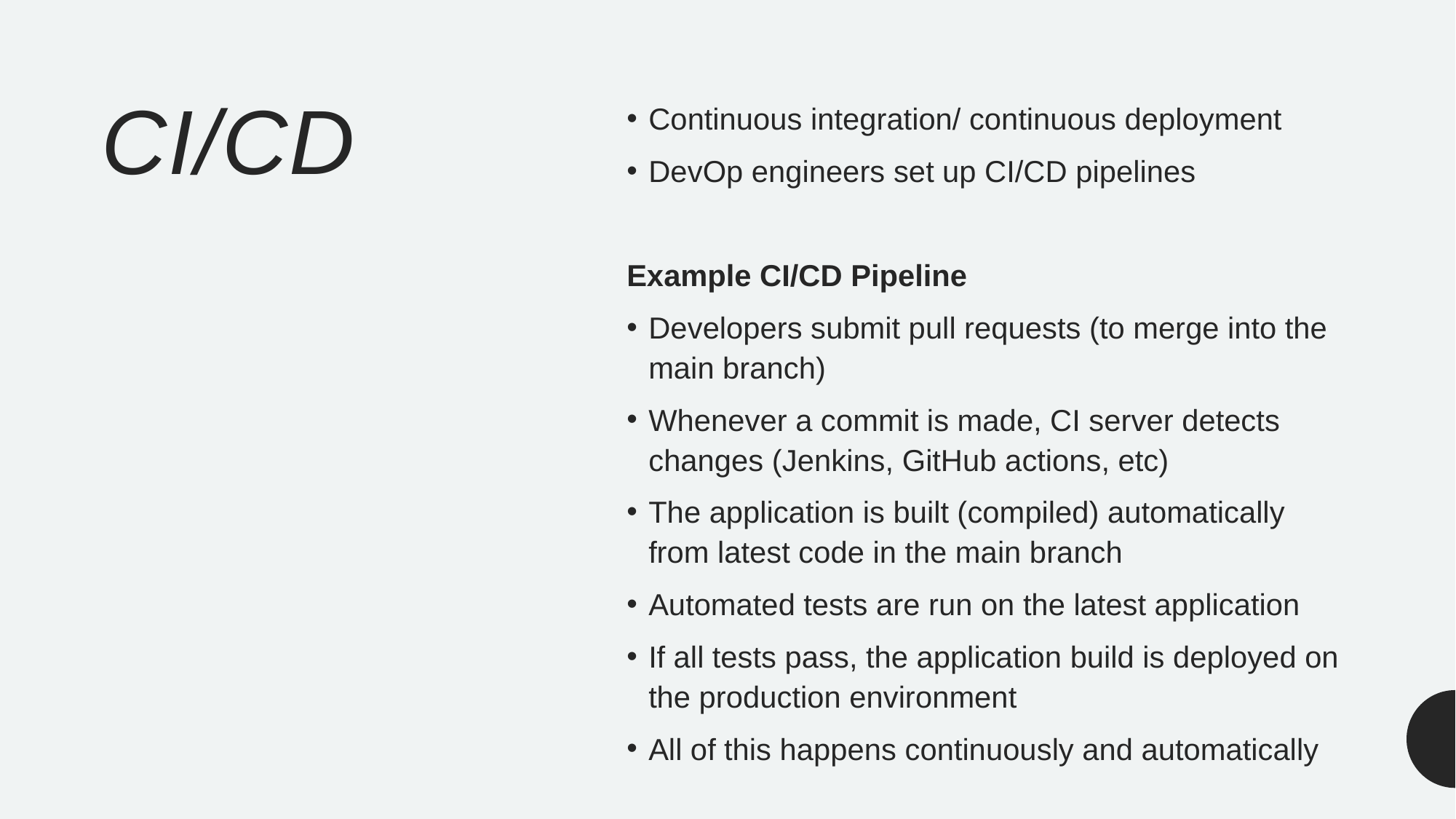

# CI/CD
Continuous integration/ continuous deployment
DevOp engineers set up CI/CD pipelines

Example CI/CD Pipeline
Developers submit pull requests (to merge into the main branch)
Whenever a commit is made, CI server detects changes (Jenkins, GitHub actions, etc)
The application is built (compiled) automatically from latest code in the main branch
Automated tests are run on the latest application
If all tests pass, the application build is deployed on the production environment
All of this happens continuously and automatically